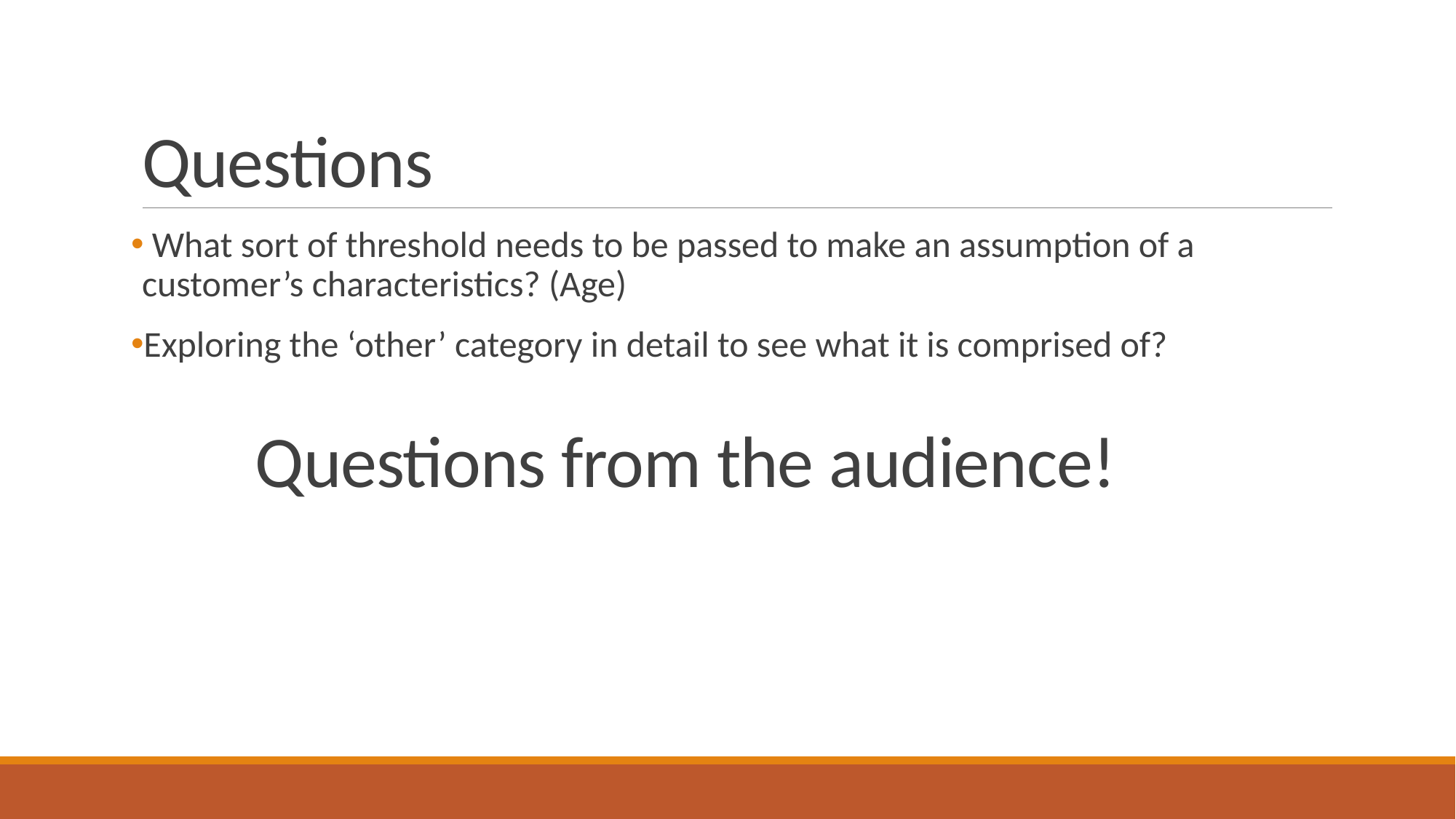

# Questions
 What sort of threshold needs to be passed to make an assumption of a  customer’s characteristics? (Age)
Exploring the ‘other’ category in detail to see what it is comprised of?

Questions from the audience!